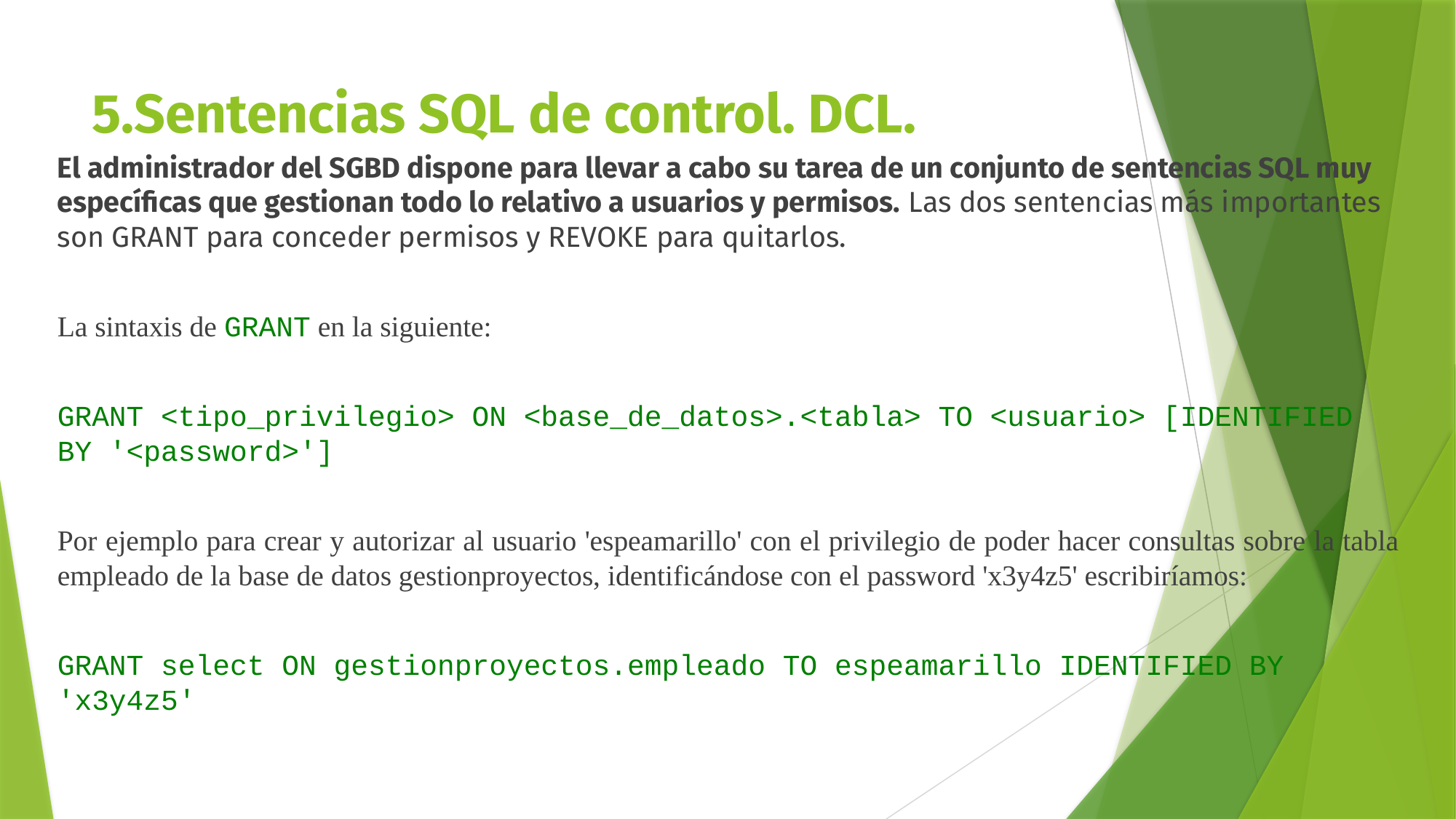

# 5.Sentencias SQL de control. DCL.
El administrador del SGBD dispone para llevar a cabo su tarea de un conjunto de sentencias SQL muy específicas que gestionan todo lo relativo a usuarios y permisos. Las dos sentencias más importantes son GRANT para conceder permisos y REVOKE para quitarlos.

La sintaxis de GRANT en la siguiente:

GRANT <tipo_privilegio> ON <base_de_datos>.<tabla> TO <usuario> [IDENTIFIED BY '<password>']

Por ejemplo para crear y autorizar al usuario 'espeamarillo' con el privilegio de poder hacer consultas sobre la tabla empleado de la base de datos gestionproyectos, identificándose con el password 'x3y4z5' escribiríamos:

GRANT select ON gestionproyectos.empleado TO espeamarillo IDENTIFIED BY 'x3y4z5'